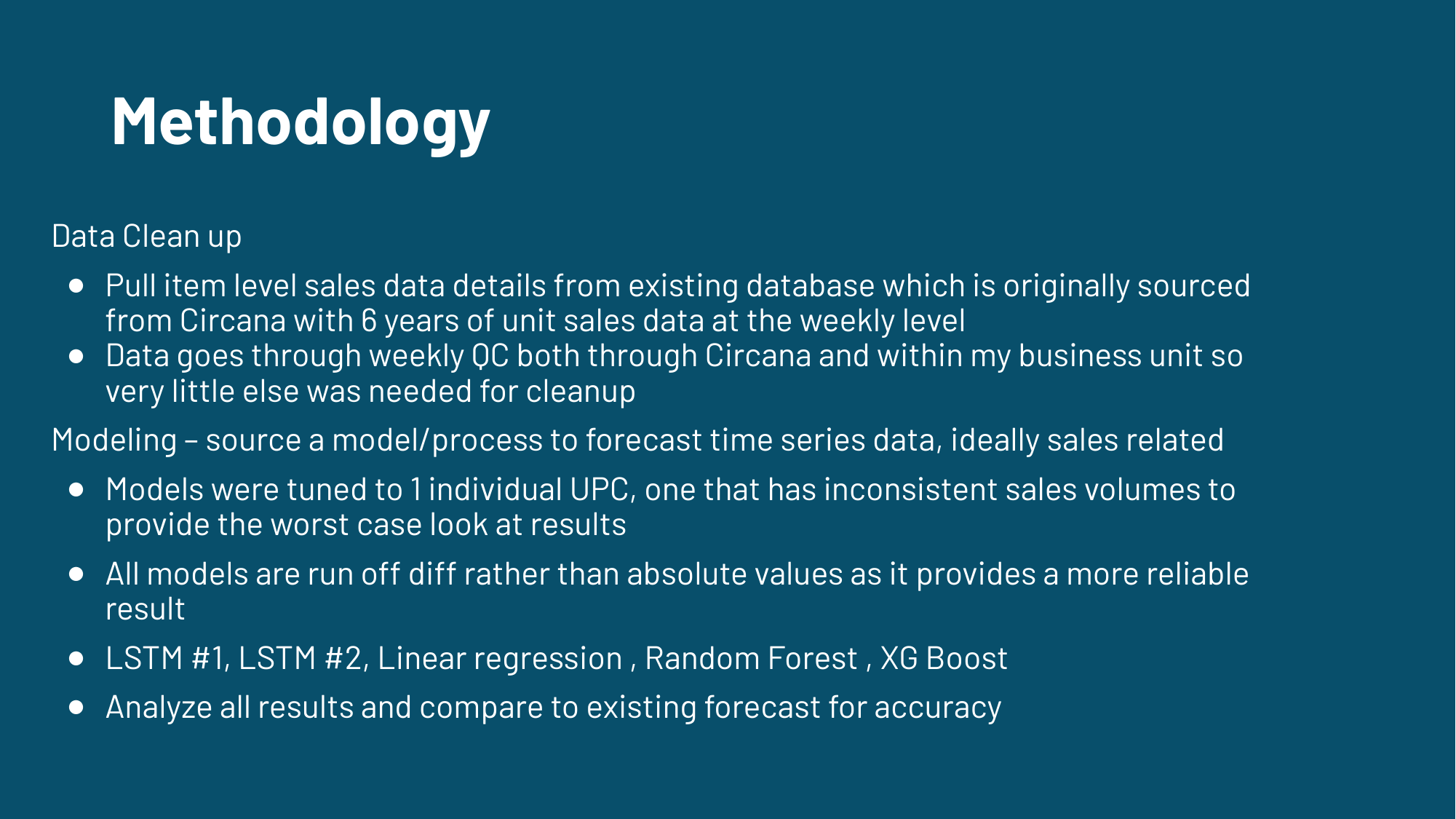

# Methodology
Data Clean up
Pull item level sales data details from existing database which is originally sourced from Circana with 6 years of unit sales data at the weekly level
Data goes through weekly QC both through Circana and within my business unit so very little else was needed for cleanup
Modeling – source a model/process to forecast time series data, ideally sales related
Models were tuned to 1 individual UPC, one that has inconsistent sales volumes to provide the worst case look at results
All models are run off diff rather than absolute values as it provides a more reliable result
LSTM #1, LSTM #2, Linear regression , Random Forest , XG Boost
Analyze all results and compare to existing forecast for accuracy